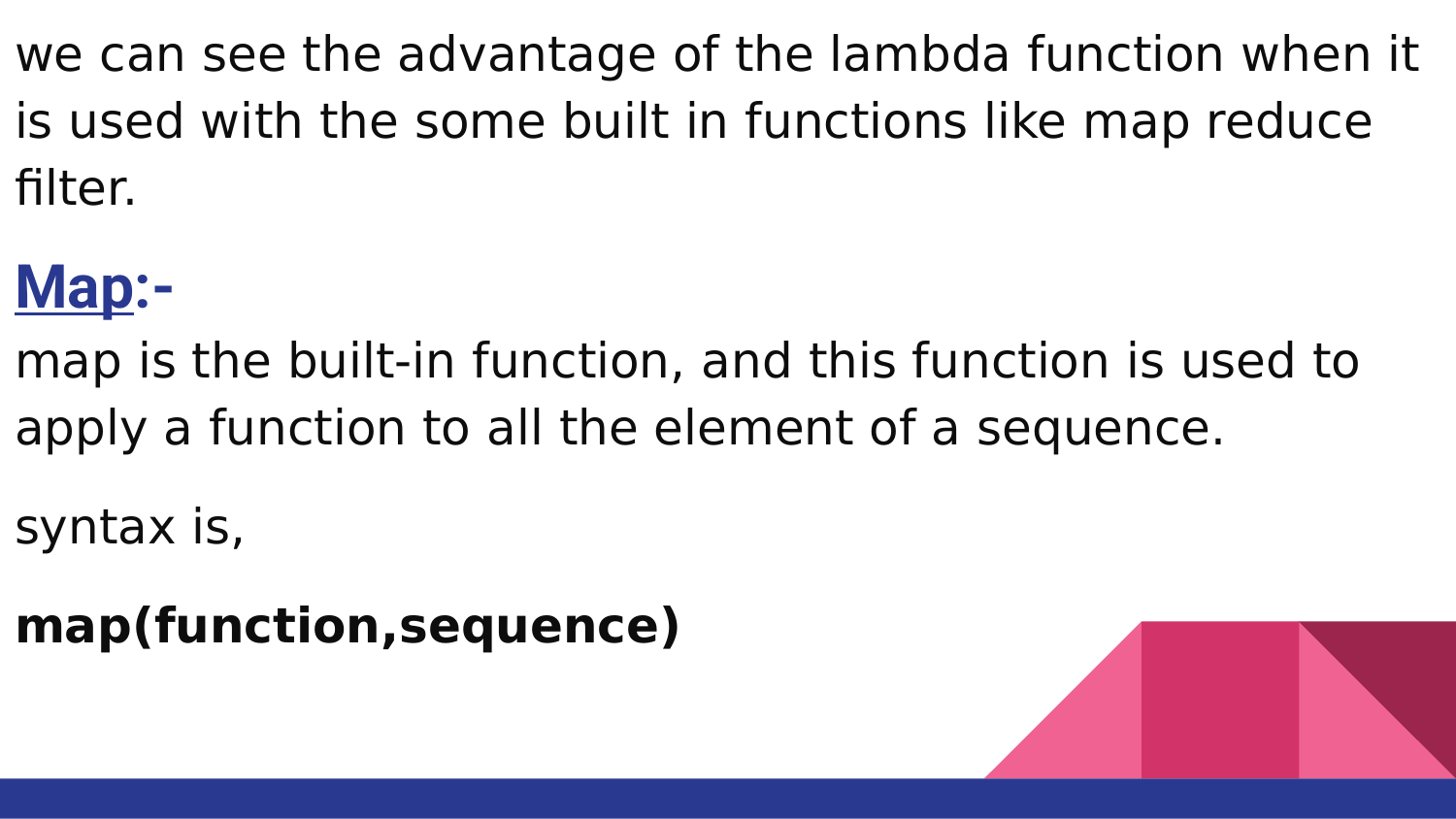

we can see the advantage of the lambda function when it is used with the some built in functions like map reduce filter.
Map:-
map is the built-in function, and this function is used to apply a function to all the element of a sequence.
syntax is,
map(function,sequence)
#